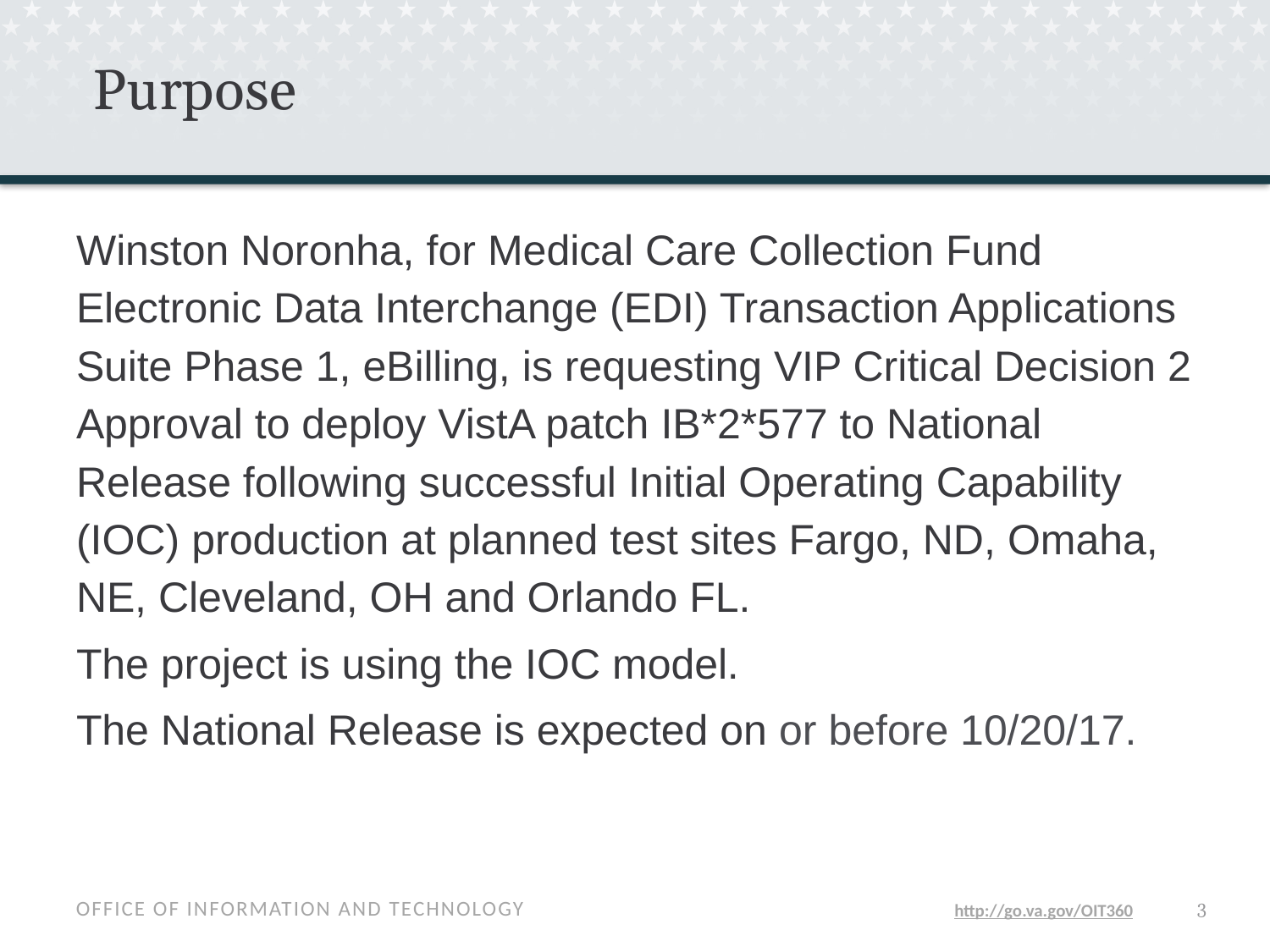

# Purpose
Winston Noronha, for Medical Care Collection Fund Electronic Data Interchange (EDI) Transaction Applications Suite Phase 1, eBilling, is requesting VIP Critical Decision 2 Approval to deploy VistA patch IB*2*577 to National Release following successful Initial Operating Capability (IOC) production at planned test sites Fargo, ND, Omaha, NE, Cleveland, OH and Orlando FL.
The project is using the IOC model.
The National Release is expected on or before 10/20/17.

3